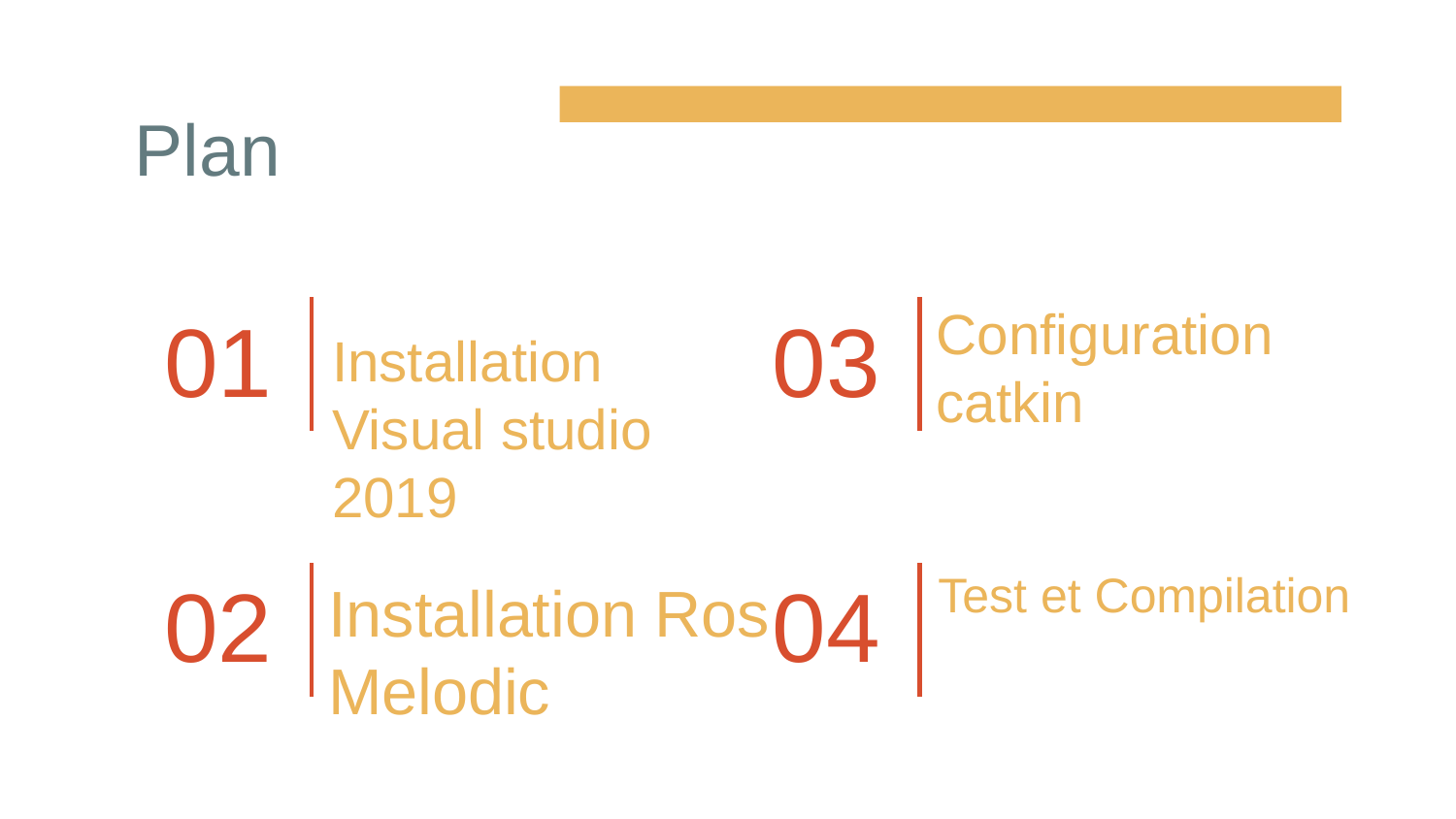

# Plan
Configuration catkin
01
03

Installation Visual studio 2019

Test et Compilation
Installation Ros Melodic
02
04